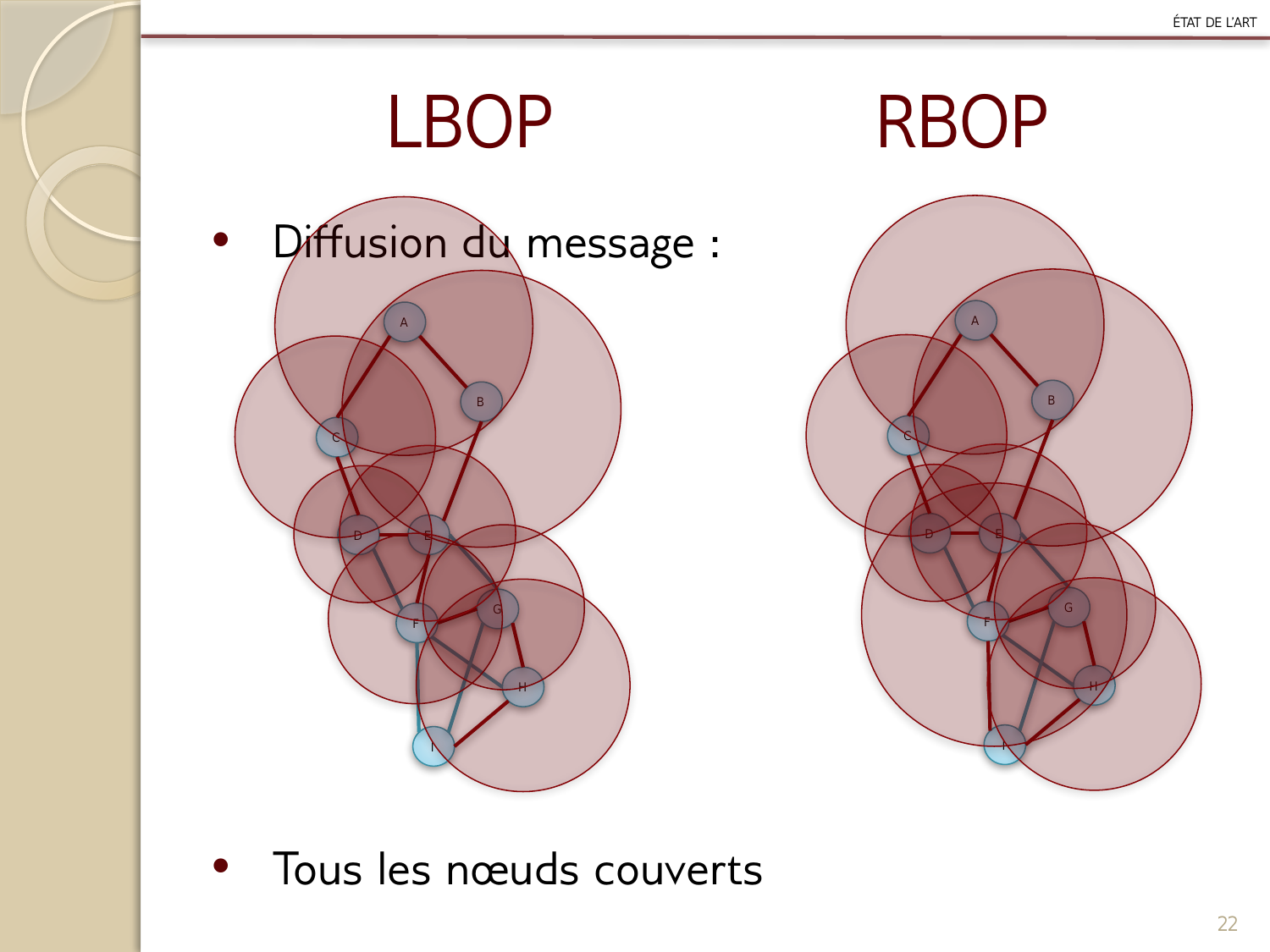

état de l’art
LBOP
RBOP
Diffusion du message :

Tous les nœuds couverts

A
A

B
B
C
C

D
E
D
E

G
G
F
F
H
H
I
I
22